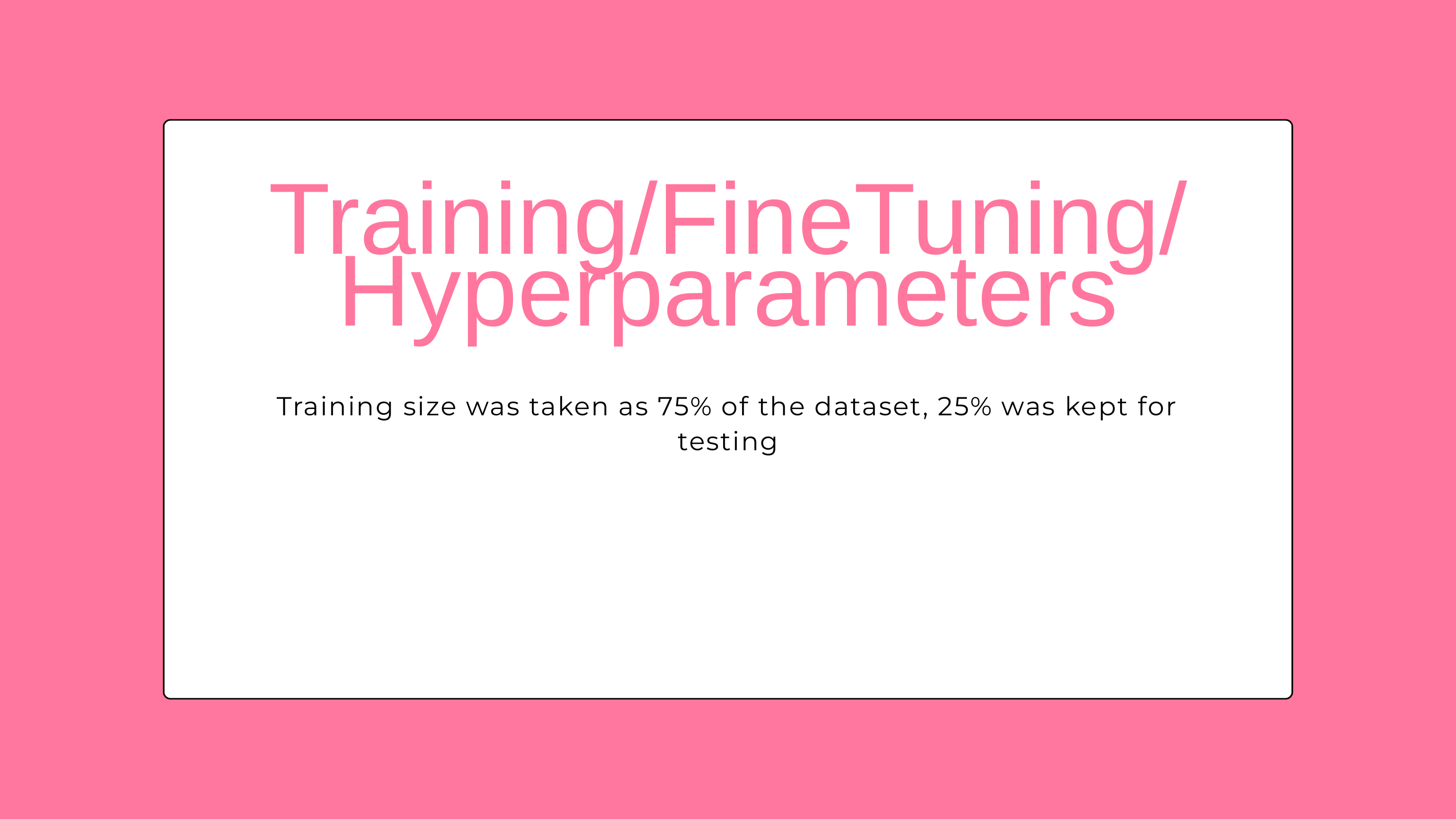

Training/FineTuning/Hyperparameters
Training size was taken as 75% of the dataset, 25% was kept for testing